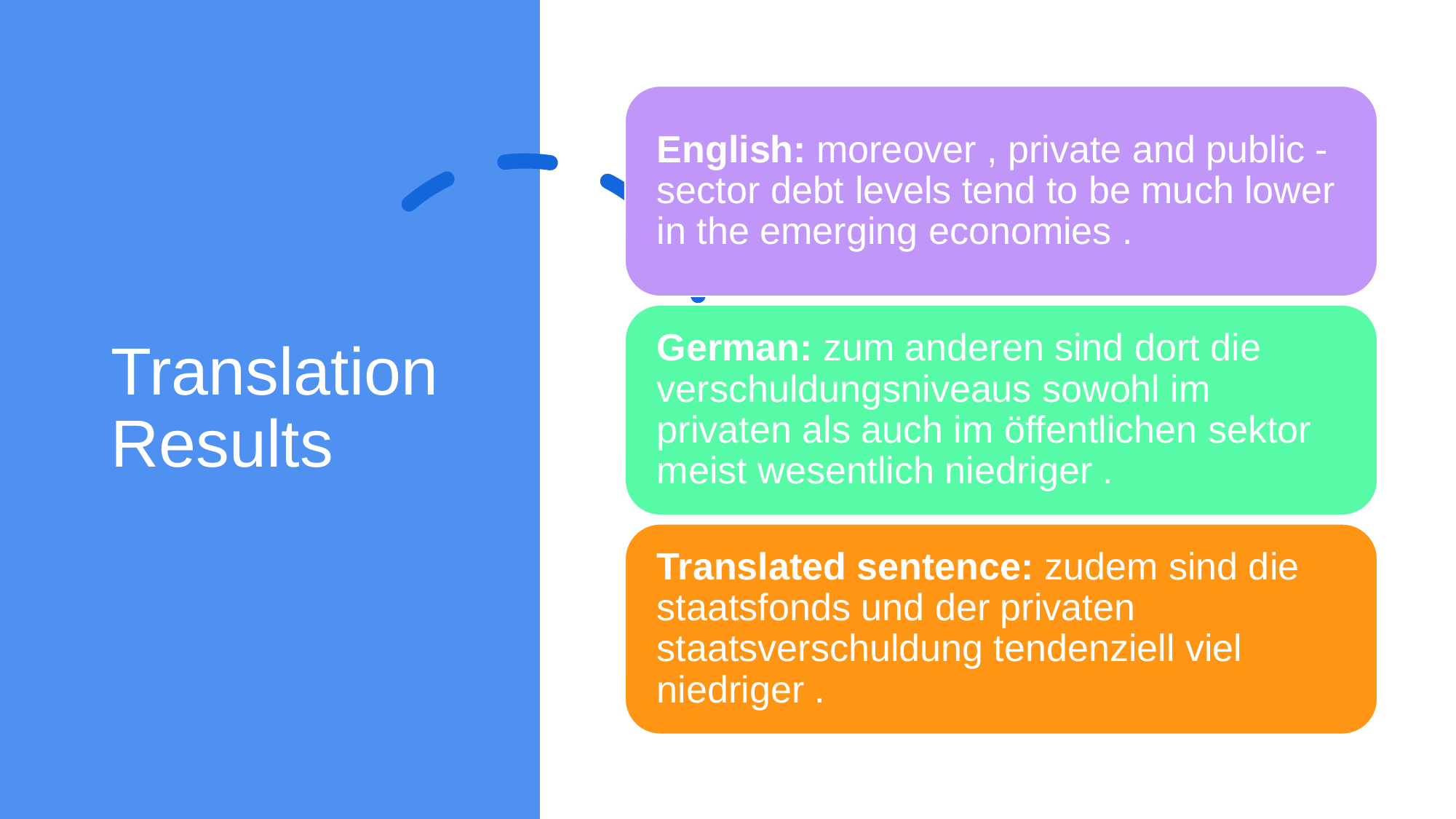

# Translation Results
English: moreover , private and public - sector debt levels tend to be much lower in the emerging economies .
German: zum anderen sind dort die verschuldungsniveaus sowohl im privaten als auch im öffentlichen sektor meist wesentlich niedriger .
Translated sentence: zudem sind die staatsfonds und der privaten staatsverschuldung tendenziell viel niedriger .